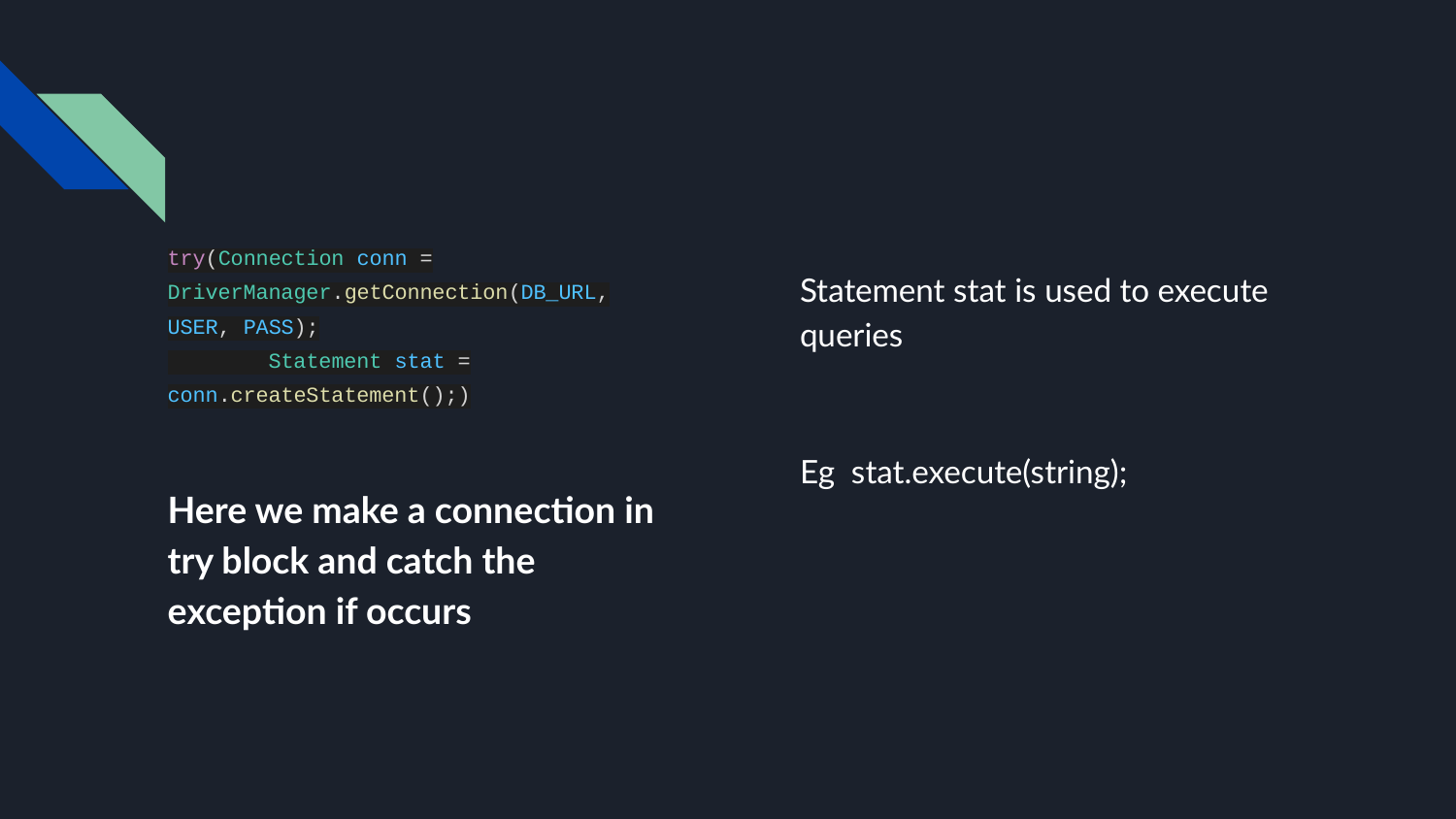

try(Connection conn = DriverManager.getConnection(DB_URL, USER, PASS);
        Statement stat = conn.createStatement();)

Here we make a connection in try block and catch the exception if occurs
Statement stat is used to execute queries

Eg  stat.execute(string);